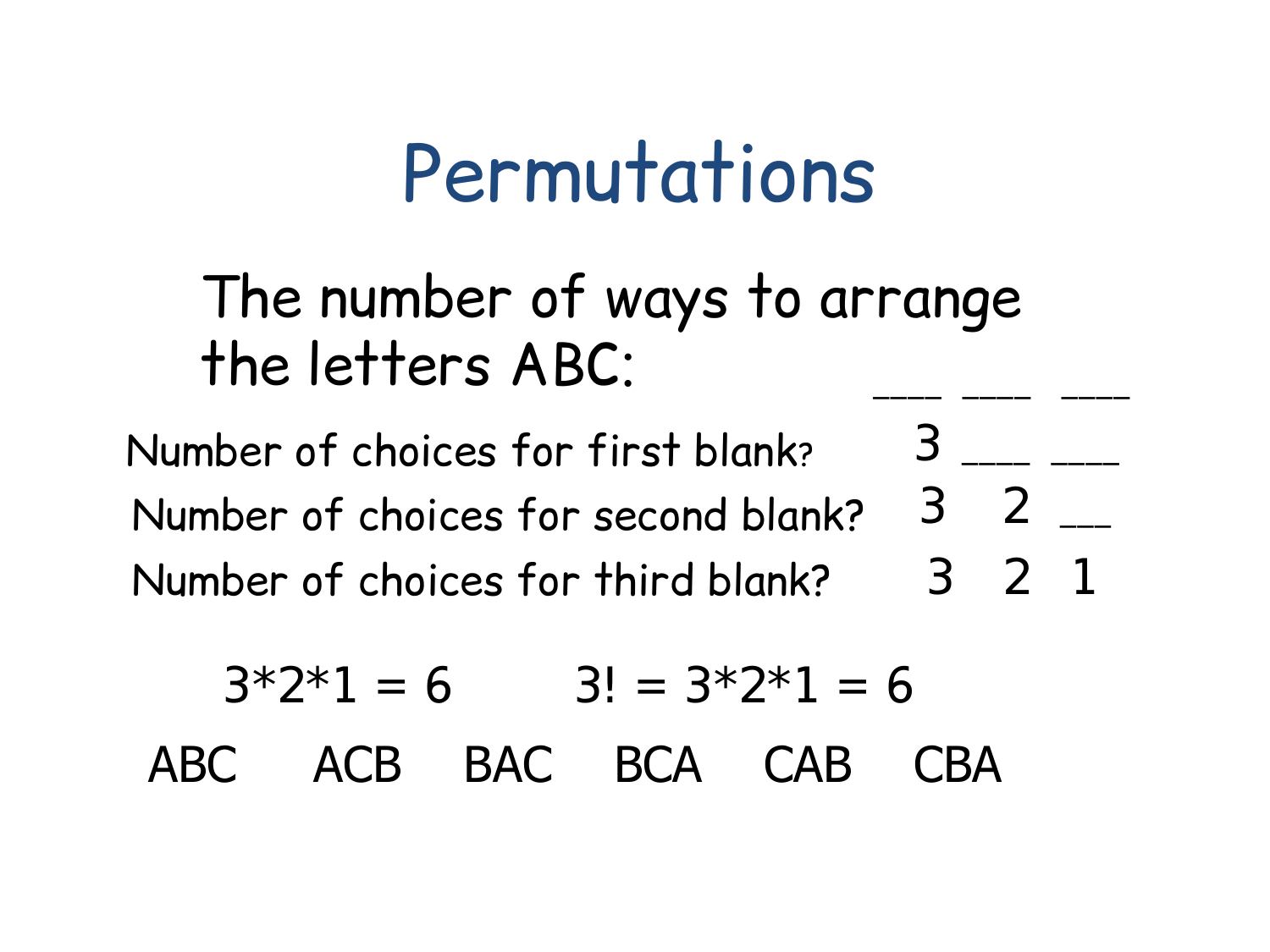

Permutations
The number of ways to arrange the letters ABC:
____  ____   ____
  3  ____  ____
Number of choices for first blank?
    3    2   ___
Number of choices for second blank?
  3     2    1
Number of choices for third blank?
3*2*1 = 6        3! = 3*2*1 = 6
ABC     ACB    BAC    BCA    CAB    CBA